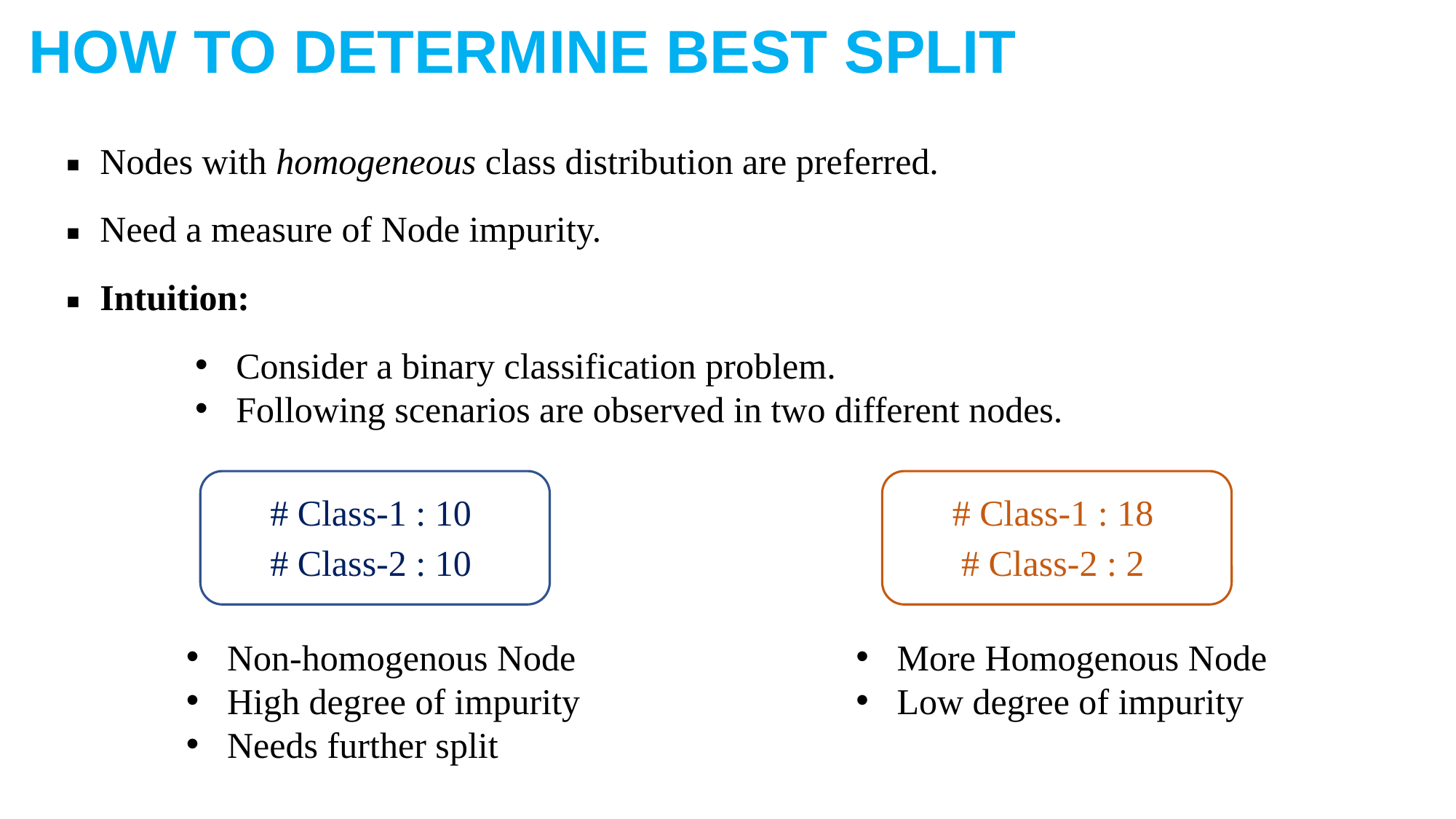

HOW TO DETERMINE BEST SPLIT
Nodes with homogeneous class distribution are preferred.
Need a measure of Node impurity.
Intuition:
Consider a binary classification problem.
Following scenarios are observed in two different nodes.

# Class-1 : 10
# Class-1 : 18
# Class-2 : 10
# Class-2 : 2
Non-homogenous Node
High degree of impurity
Needs further split
More Homogenous Node
Low degree of impurity